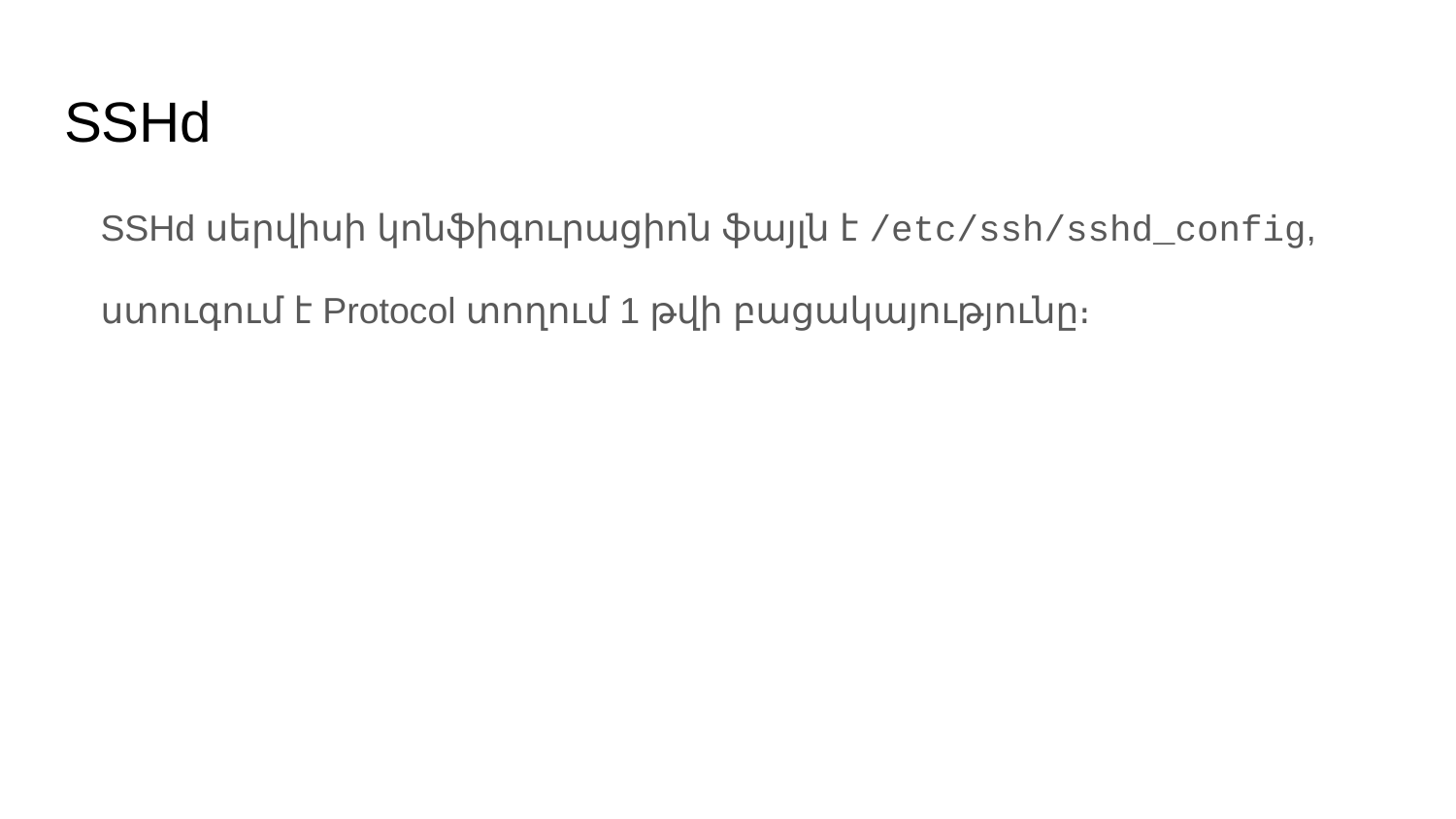

# SSHd
SSHd սերվիսի կոնֆիգուրացիոն ֆայլն է /etc/ssh/sshd_config,
ստուգում է Protocol տողում 1 թվի բացակայությունը։